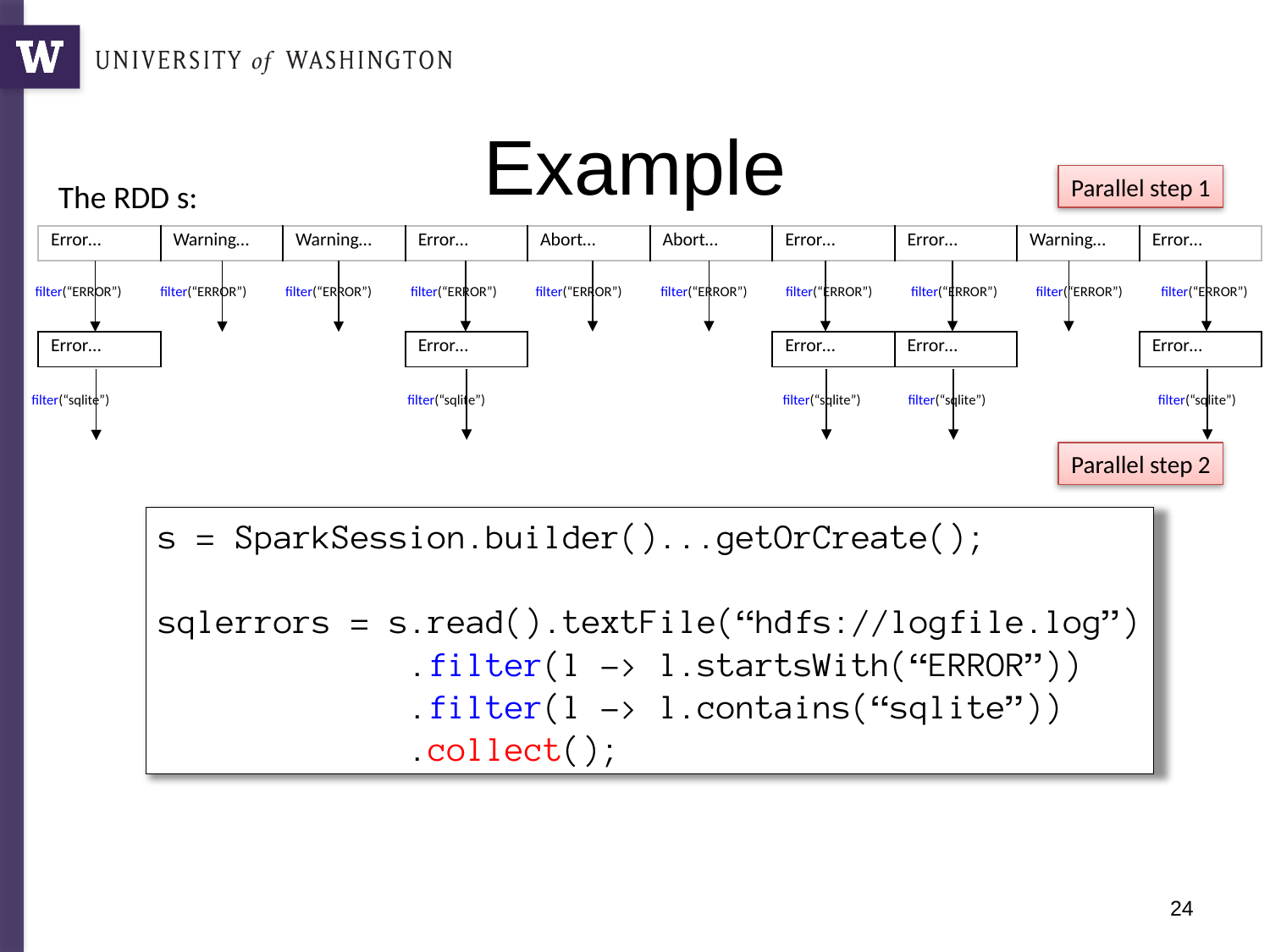

# Example
Parallel step 1
The RDD s:
| Error… | Warning… | Warning… | Error… | Abort… | Abort… | Error… | Error… | Warning… | Error… |
| --- | --- | --- | --- | --- | --- | --- | --- | --- | --- |
filter(“ERROR”)
filter(“ERROR”)
filter(“ERROR”)
filter(“ERROR”)
filter(“ERROR”)
filter(“ERROR”)
filter(“ERROR”)
filter(“ERROR”)
filter(“ERROR”)
filter(“ERROR”)
| Error… |  |  | Error… |  |  | Error… | Error… |  | Error… |
| --- | --- | --- | --- | --- | --- | --- | --- | --- | --- |
filter(“sqlite”)
filter(“sqlite”)
filter(“sqlite”)
filter(“sqlite”)
filter(“sqlite”)
Parallel step 2
s = SparkSession.builder()...getOrCreate();

sqlerrors = s.read().textFile(“hdfs://logfile.log”)
             .filter(l -> l.startsWith(“ERROR”))
             .filter(l -> l.contains(“sqlite”))
             .collect();

24